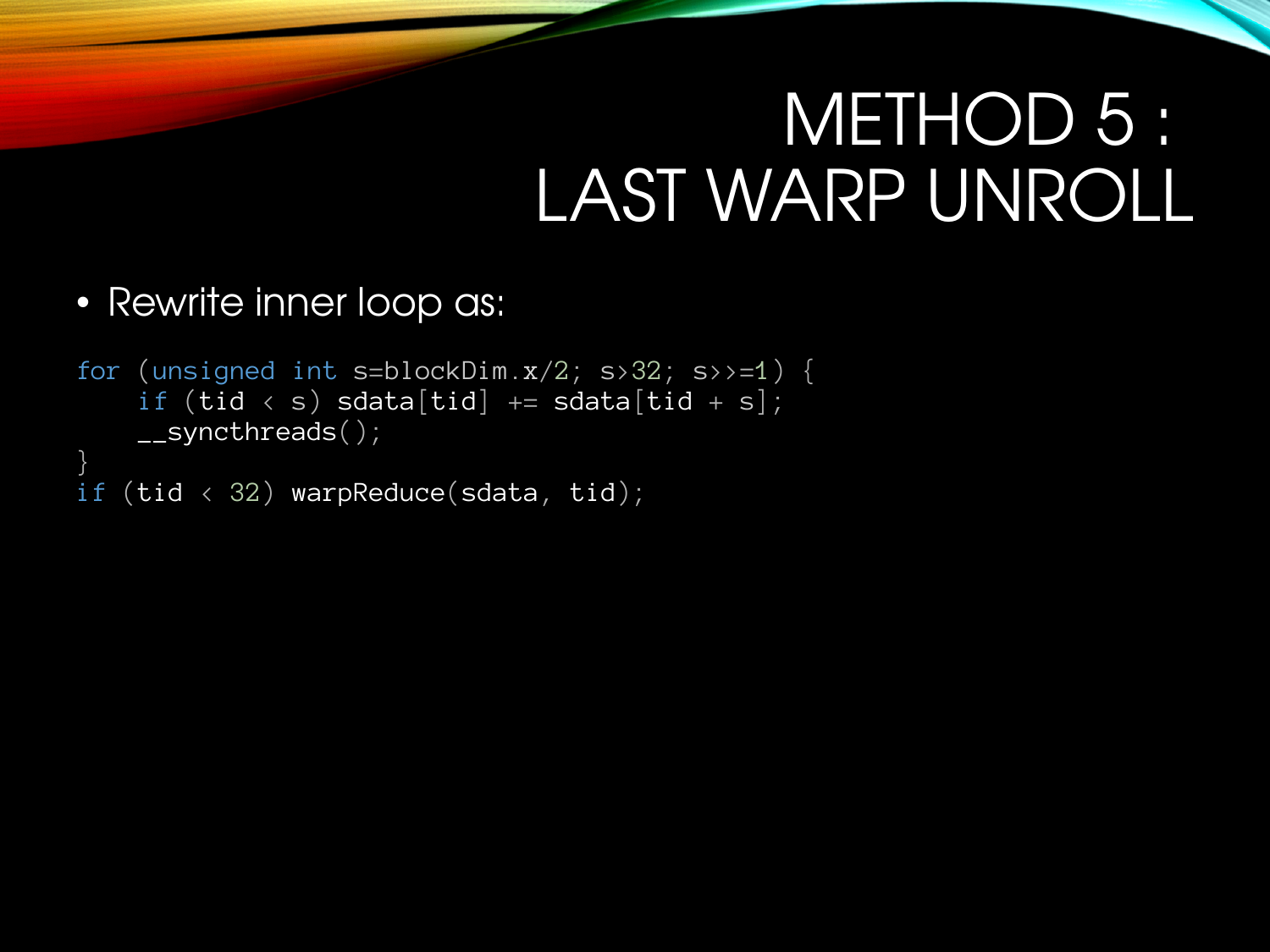

# Method 5 :
Last Warp Unroll
Rewrite inner loop as:

for (unsigned int s=blockDim.x/2; s>32; s>>=1) {
    if (tid < s) sdata[tid] += sdata[tid + s];
    __syncthreads();
}
if (tid < 32) warpReduce(sdata, tid);